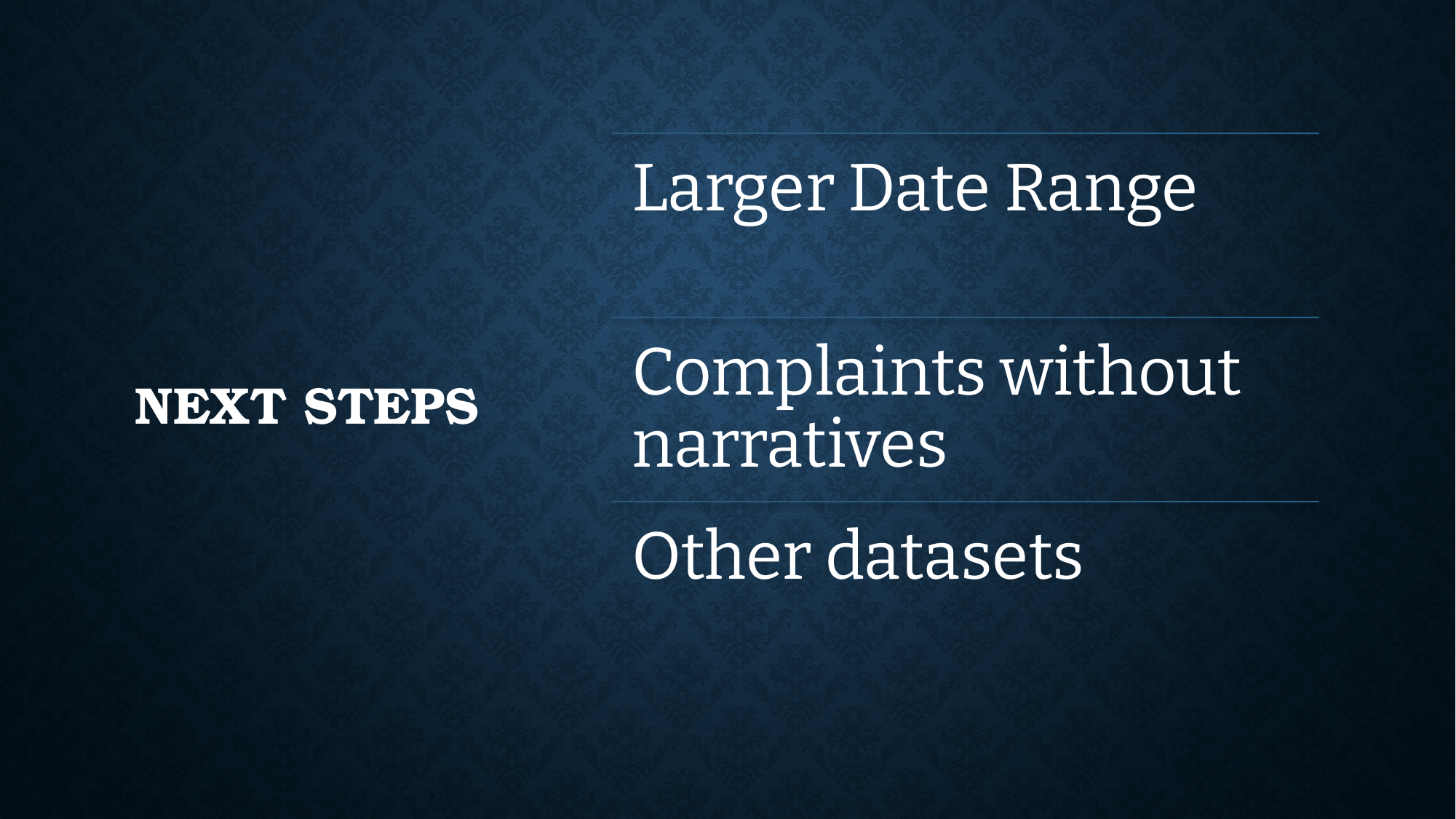

# Next Steps
Larger Date Range
Complaints without narratives
Other datasets